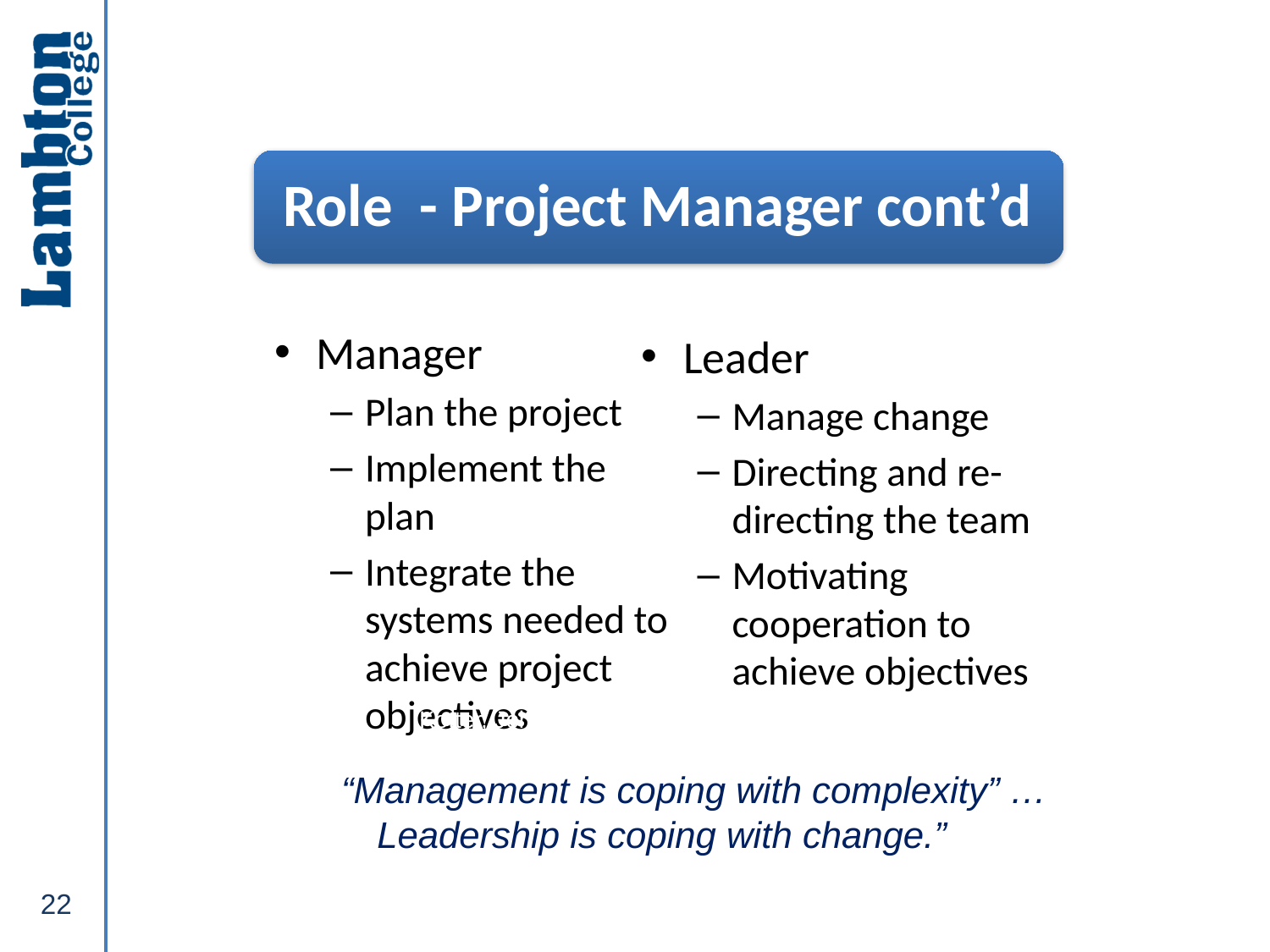

Role  - Project Manager cont’d
Manager
Plan the project
Implement the plan
Integrate the systems needed to achieve project objectives
Leader
Manage change
Directing and re-directing the team
Motivating cooperation to achieve objectives
Kotter, John, “What leaders really do”, Harvard Business Review, vol. 68 no. 3 (May-June 1990) , pp. 103-11.

“Management is coping with complexity” … Leadership is coping with change.”

22